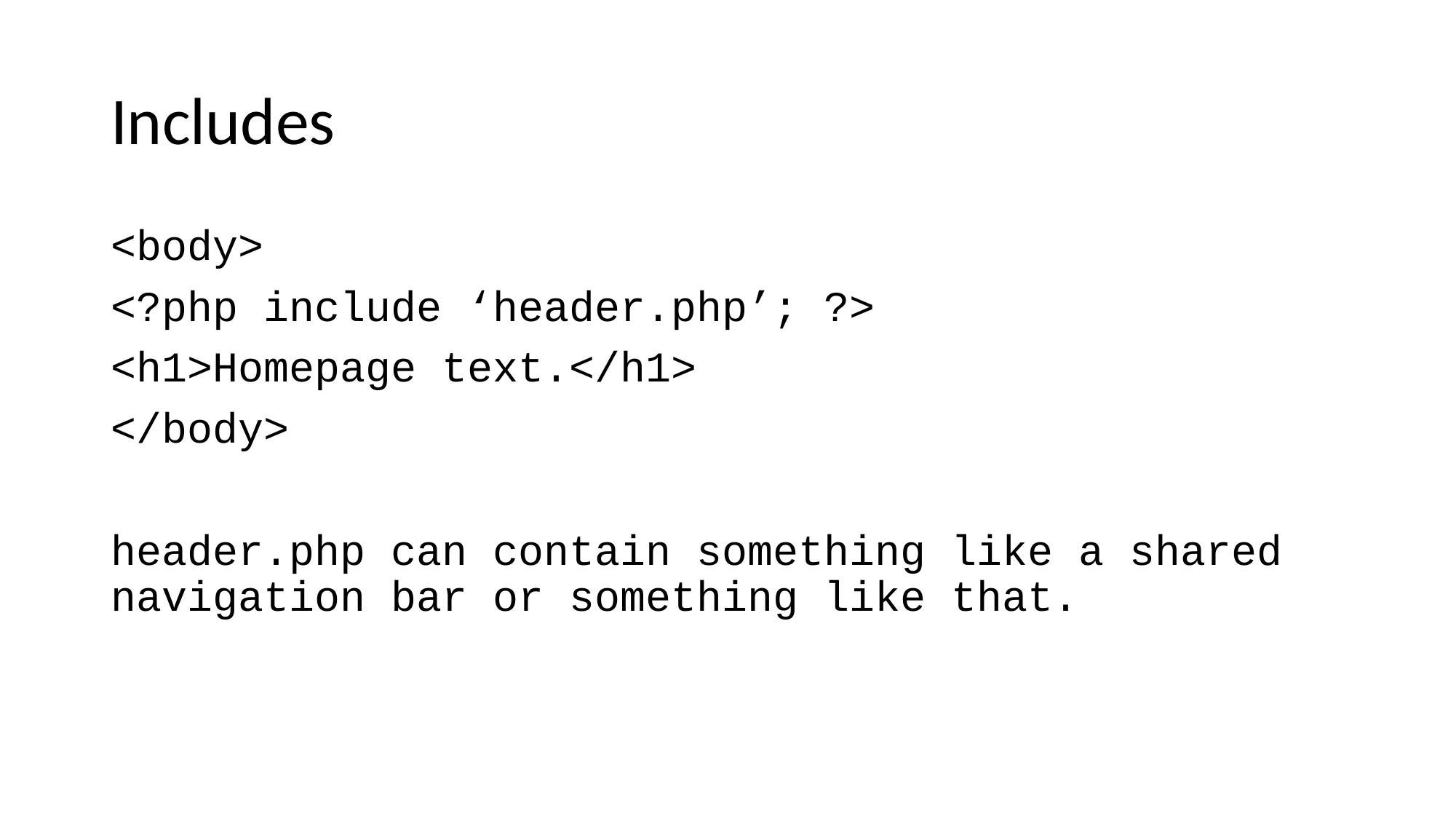

Includes
<body>
<?php include ‘header.php’; ?>
<h1>Homepage text.</h1>
</body>

header.php can contain something like a shared navigation bar or something like that.